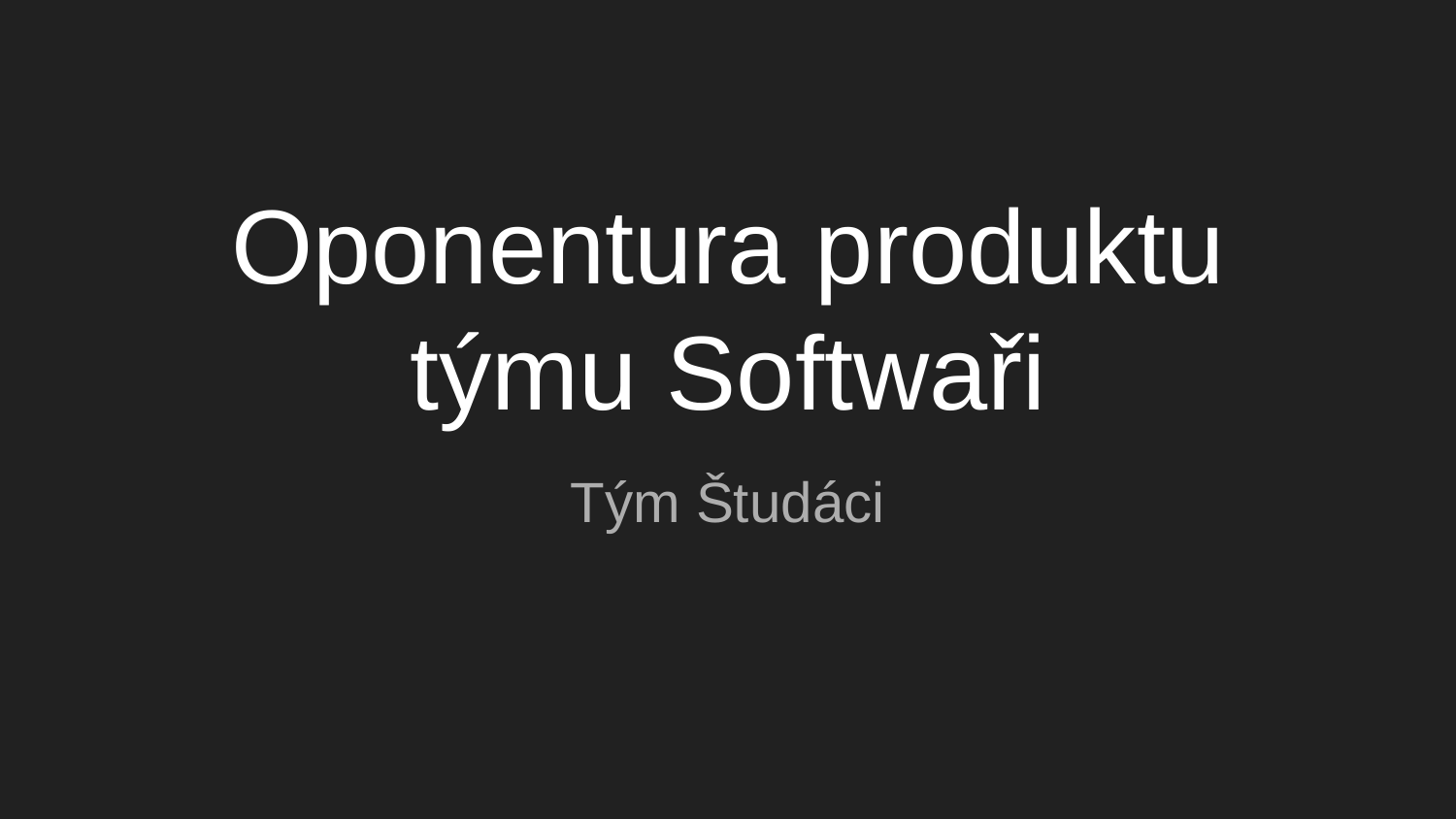

# Oponentura produktu týmu Softwaři
Tým Študáci